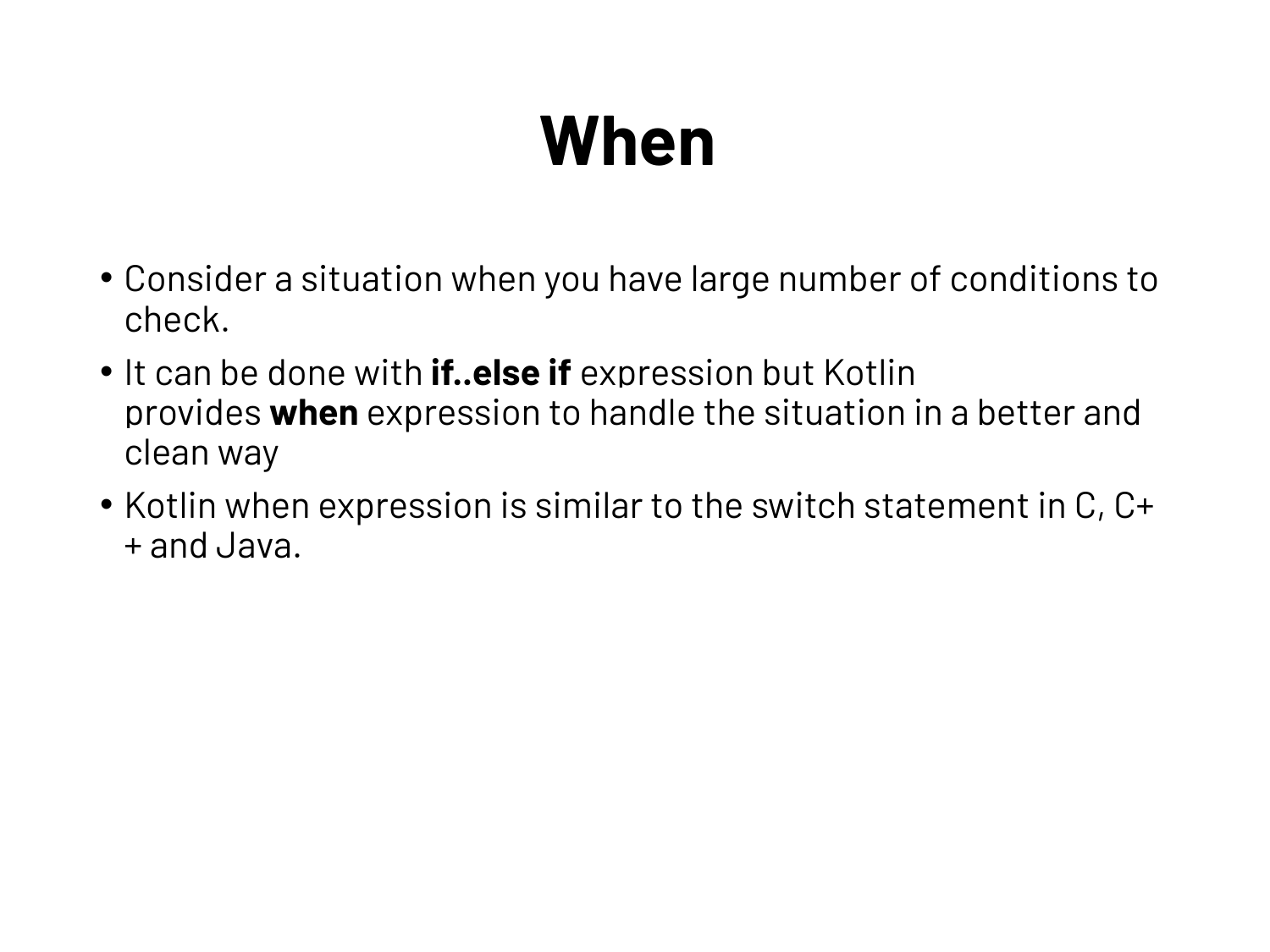

# When
Consider a situation when you have large number of conditions to check.
It can be done with if..else if expression but Kotlin provides when expression to handle the situation in a better and clean way
Kotlin when expression is similar to the switch statement in C, C++ and Java.